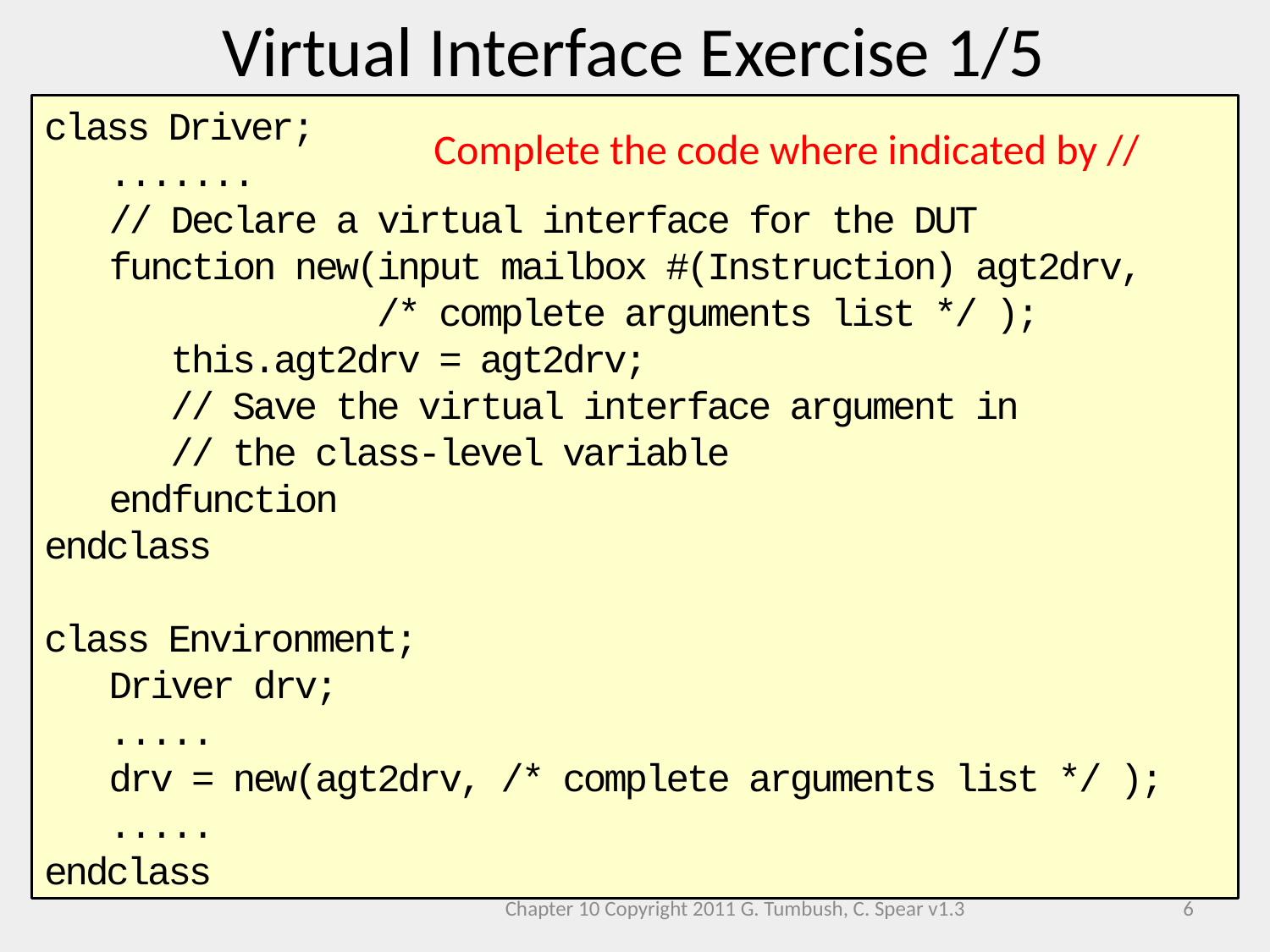

Virtual Interface Exercise 1/5
class Driver;
   .......
   // Declare a virtual interface for the DUT
   function new(input mailbox #(Instruction) agt2drv,
                /* complete arguments list */ );
      this.agt2drv = agt2drv;
      // Save the virtual interface argument in
      // the class-level variable
   endfunction
endclass

class Environment;
   Driver drv;
   .....
   drv = new(agt2drv, /* complete arguments list */ );
   .....
endclass
Complete the code where indicated by //
Chapter 10 Copyright 2011 G. Tumbush, C. Spear v1.3
6